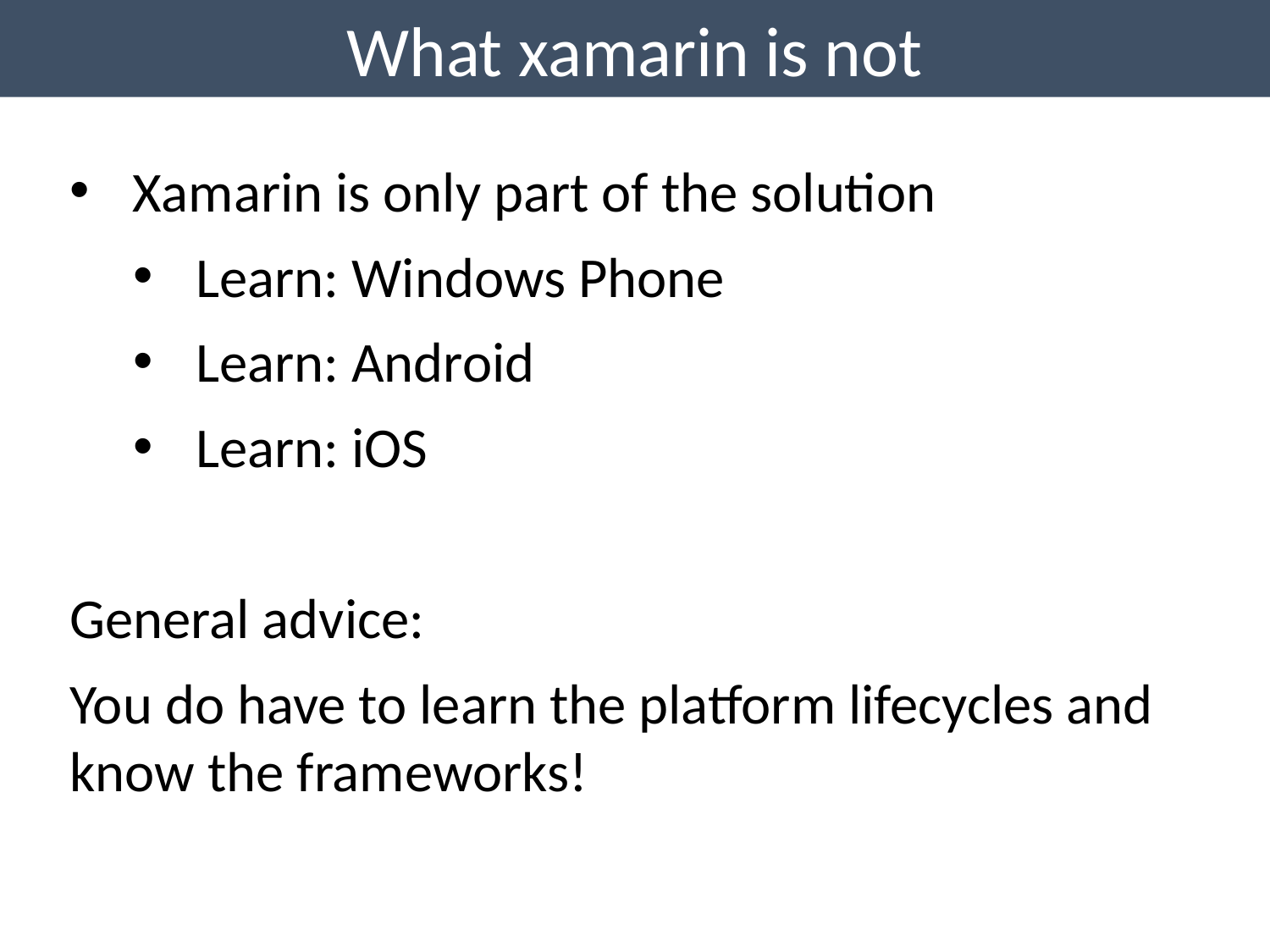

What xamarin is not
Xamarin is only part of the solution
Learn: Windows Phone
Learn: Android
Learn: iOS

General advice:
You do have to learn the platform lifecycles and know the frameworks!